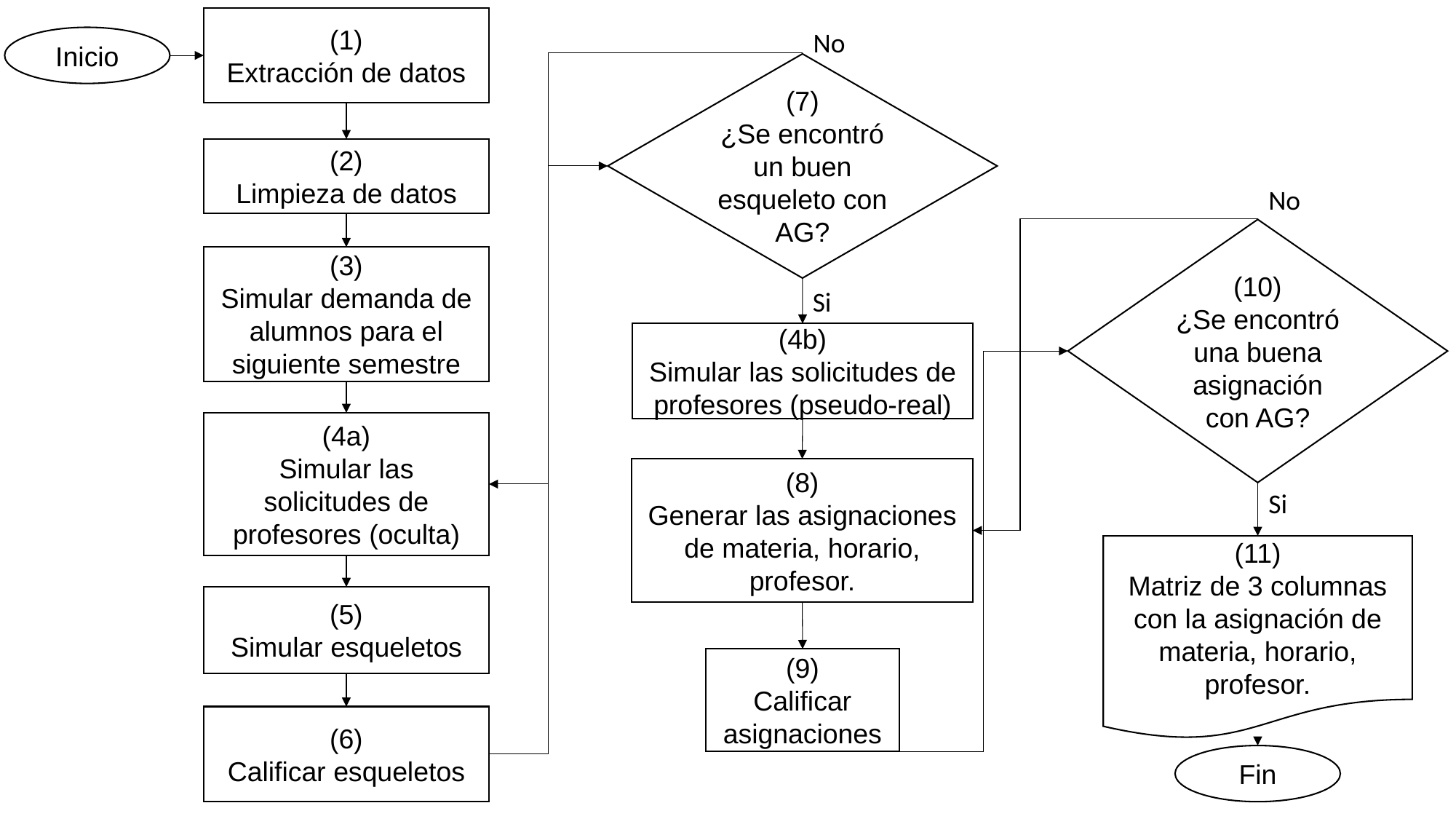

(1)
Extracción de datos
No
Inicio
(7)
¿Se encontró un buen esqueleto con AG?
(2)
Limpieza de datos
No
(10)
¿Se encontró una buena asignación con AG?
(3)
Simular demanda de alumnos para el siguiente semestre
Si
(4b)
Simular las solicitudes de profesores (pseudo-real)
(4a)
Simular las solicitudes de profesores (oculta)
(8)
Generar las asignaciones de materia, horario,
profesor.
Si
(11)
Matriz de 3 columnas con la asignación de materia, horario,
profesor.
(5)
Simular esqueletos
(9)
Calificar asignaciones
(6)
Calificar esqueletos
Fin